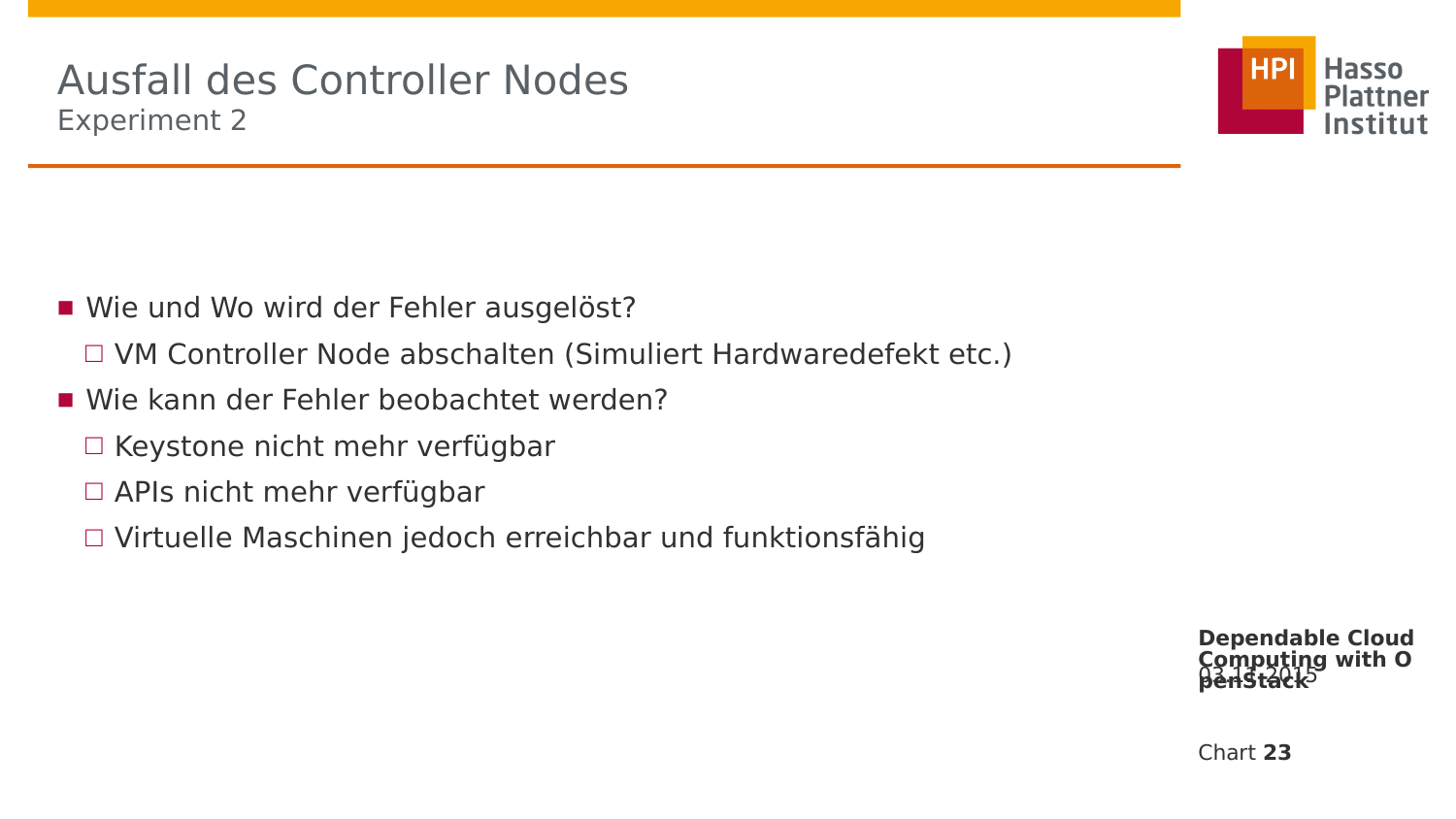

# Ausfall des Controller Nodes Experiment 2

Wie und Wo wird der Fehler ausgelöst?
VM Controller Node abschalten (Simuliert Hardwaredefekt etc.)
Wie kann der Fehler beobachtet werden?
Keystone nicht mehr verfügbar
APIs nicht mehr verfügbar
Virtuelle Maschinen jedoch erreichbar und funktionsfähig

Dependable Cloud Computing with OpenStack
03.11.2015
Chart 23